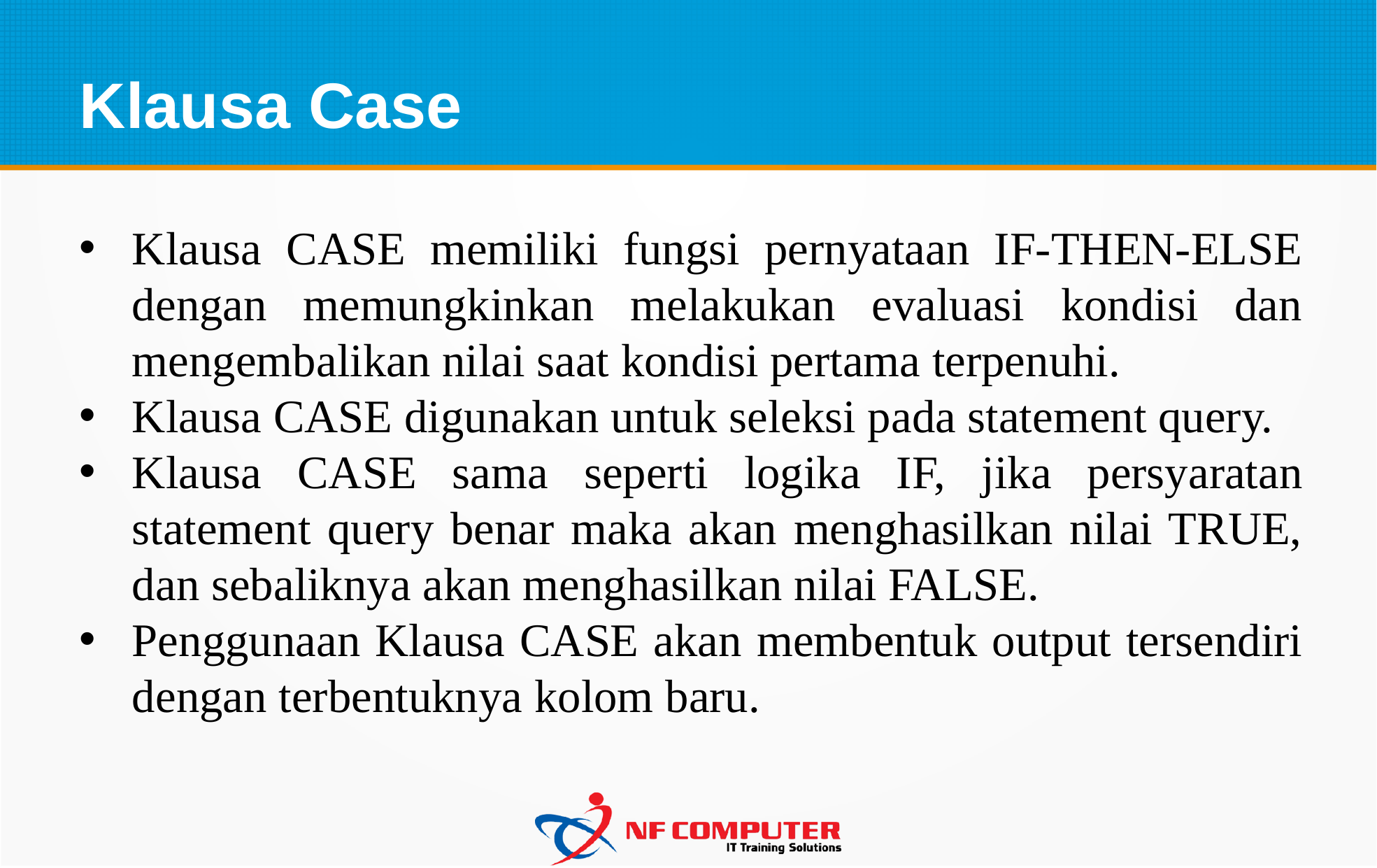

Klausa Case
Klausa CASE memiliki fungsi pernyataan IF-THEN-ELSE dengan memungkinkan melakukan evaluasi kondisi dan mengembalikan nilai saat kondisi pertama terpenuhi.
Klausa CASE digunakan untuk seleksi pada statement query.
Klausa CASE sama seperti logika IF, jika persyaratan statement query benar maka akan menghasilkan nilai TRUE, dan sebaliknya akan menghasilkan nilai FALSE.
Penggunaan Klausa CASE akan membentuk output tersendiri dengan terbentuknya kolom baru.